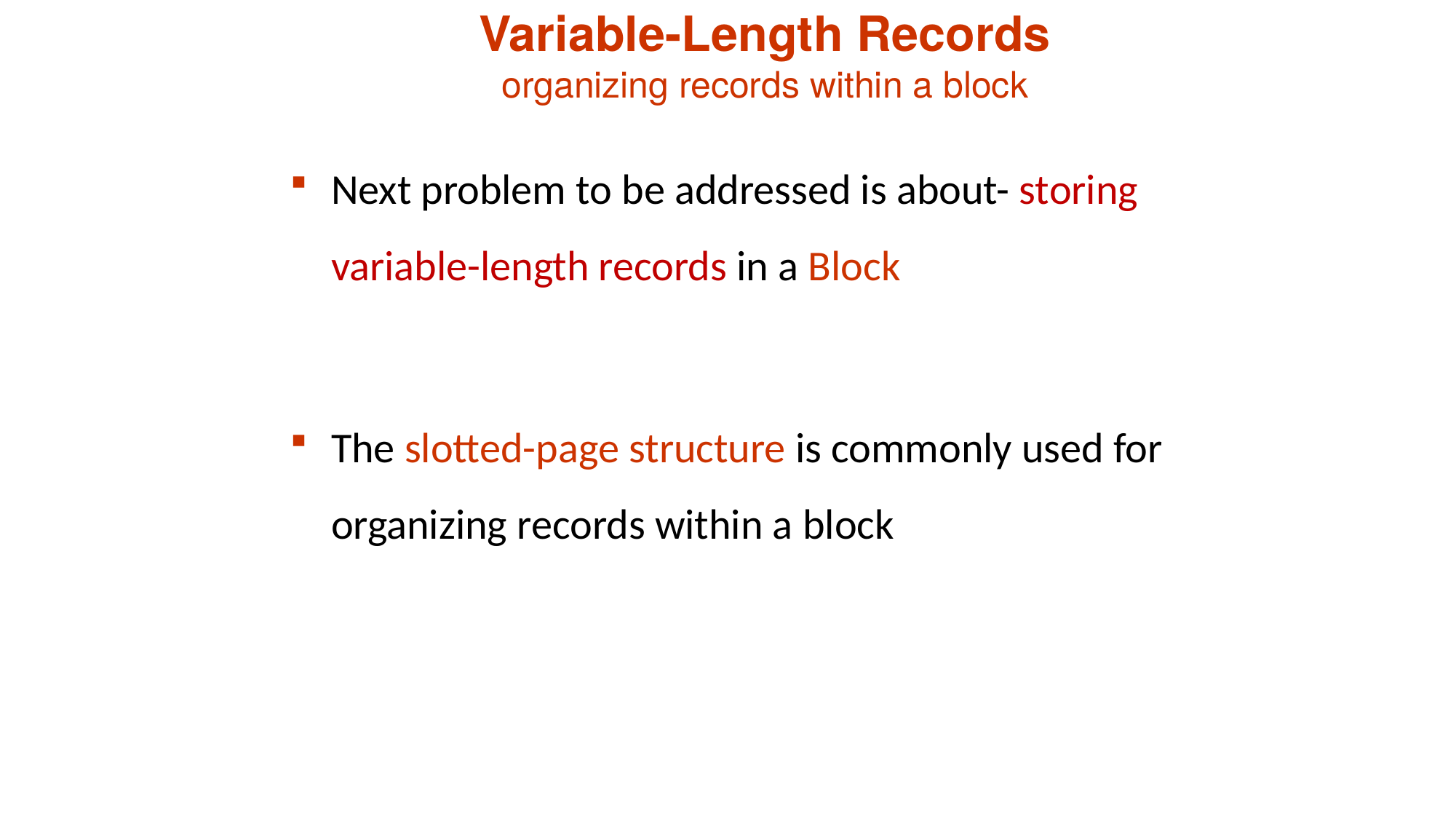

# Variable-Length Records organizing records within a block
Next problem to be addressed is about- storing variable-length records in a Block

The slotted-page structure is commonly used for organizing records within a block